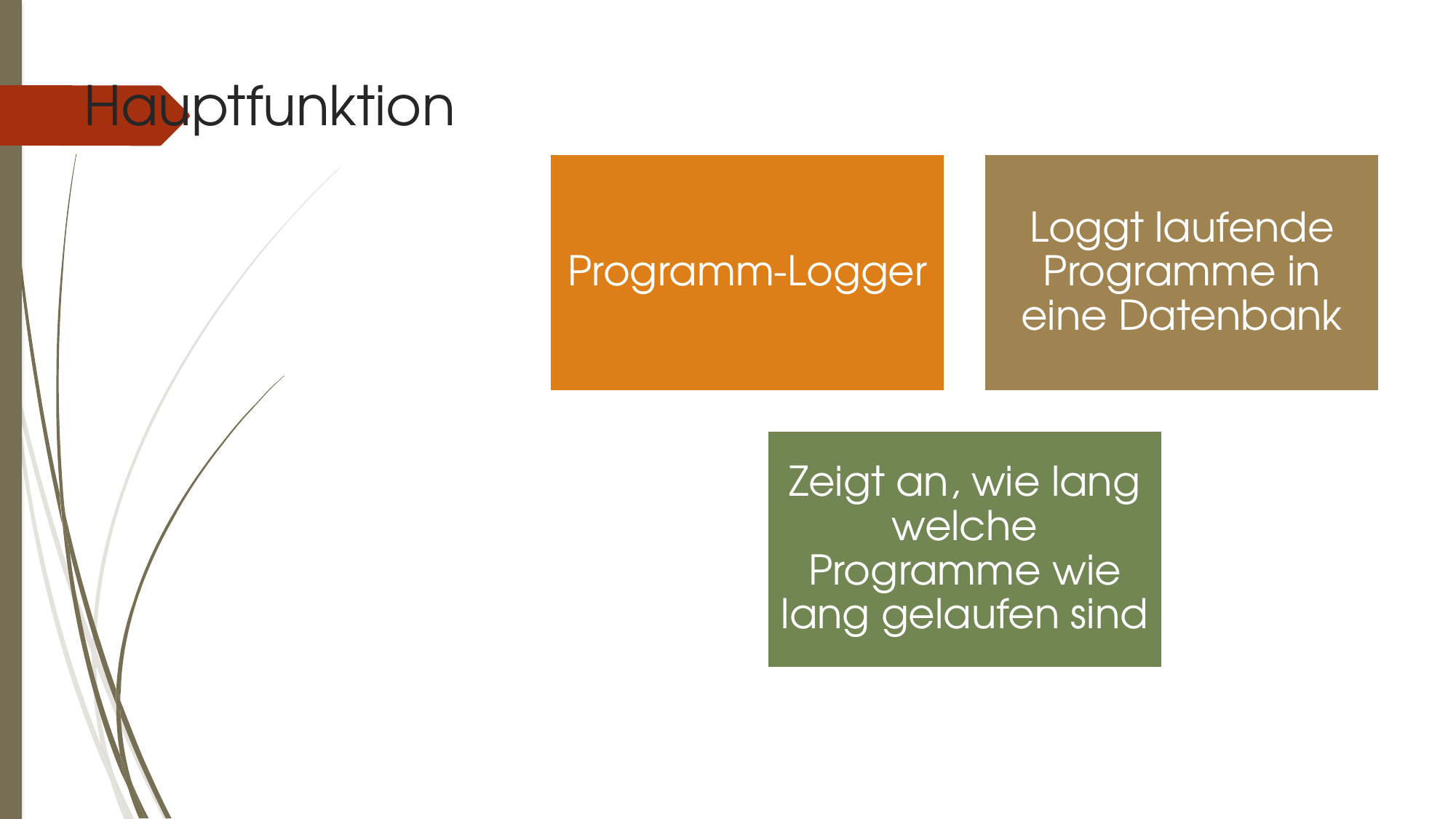

# Hauptfunktion
Programm-Logger
Loggt laufende Programme in eine Datenbank
Zeigt an, wie lang welche Programme wie lang gelaufen sind